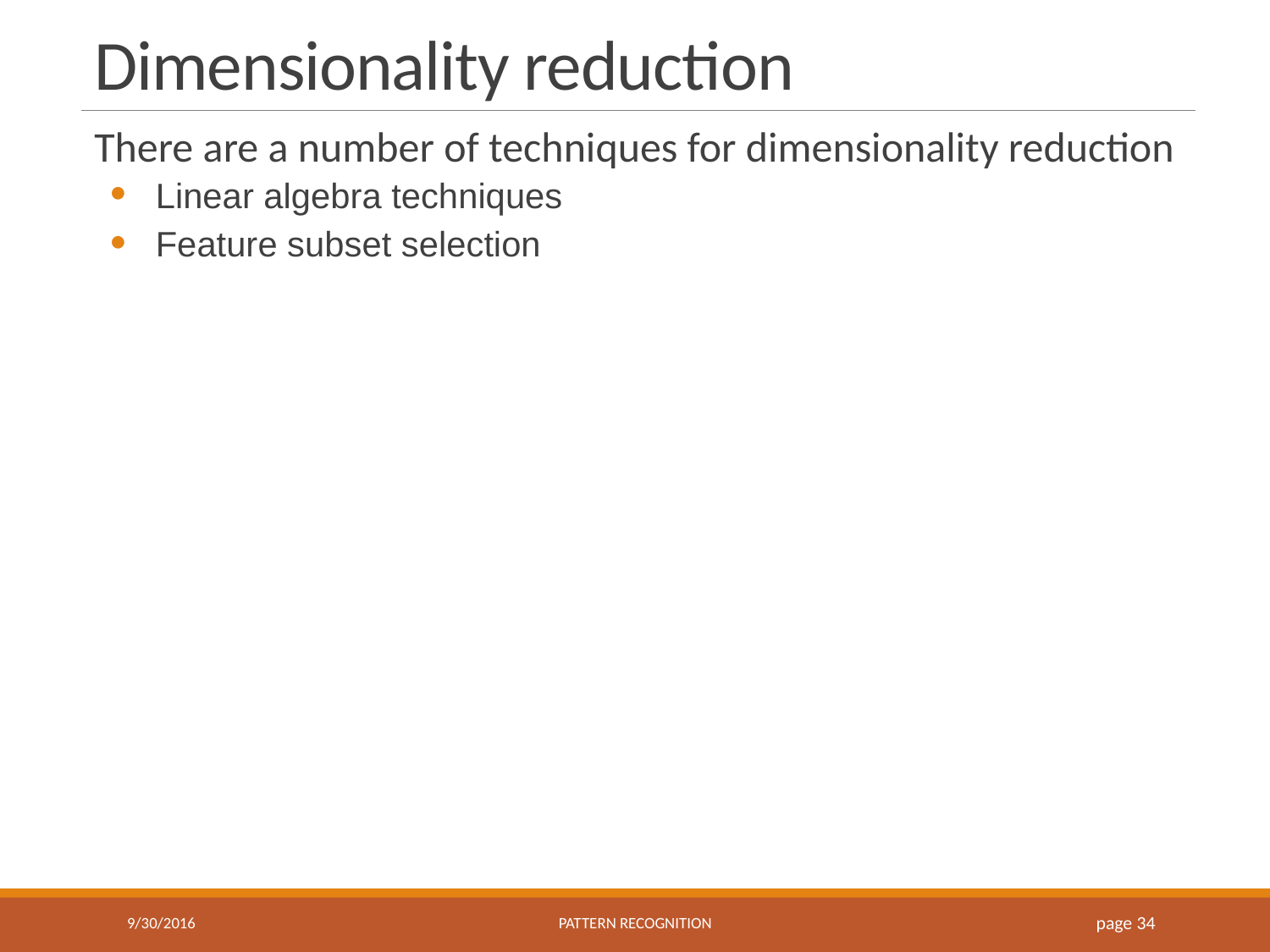

# Dimensionality reduction
There are a number of techniques for dimensionality reduction
Linear algebra techniques
Feature subset selection
9/30/2016
Pattern recognition
page 34